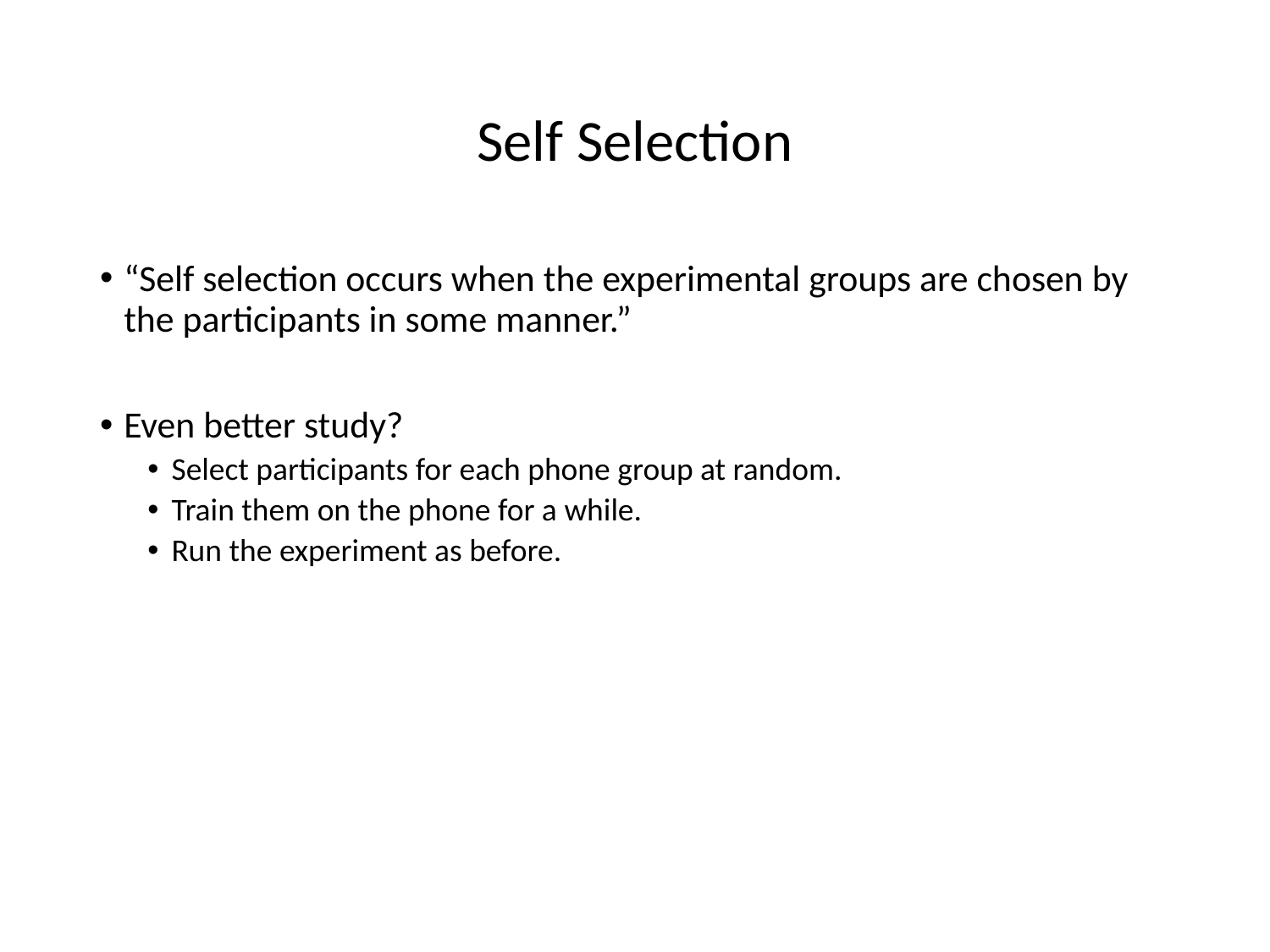

# Self Selection
“Self selection occurs when the experimental groups are chosen by the participants in some manner.”

Even better study?
Select participants for each phone group at random.
Train them on the phone for a while.
Run the experiment as before.